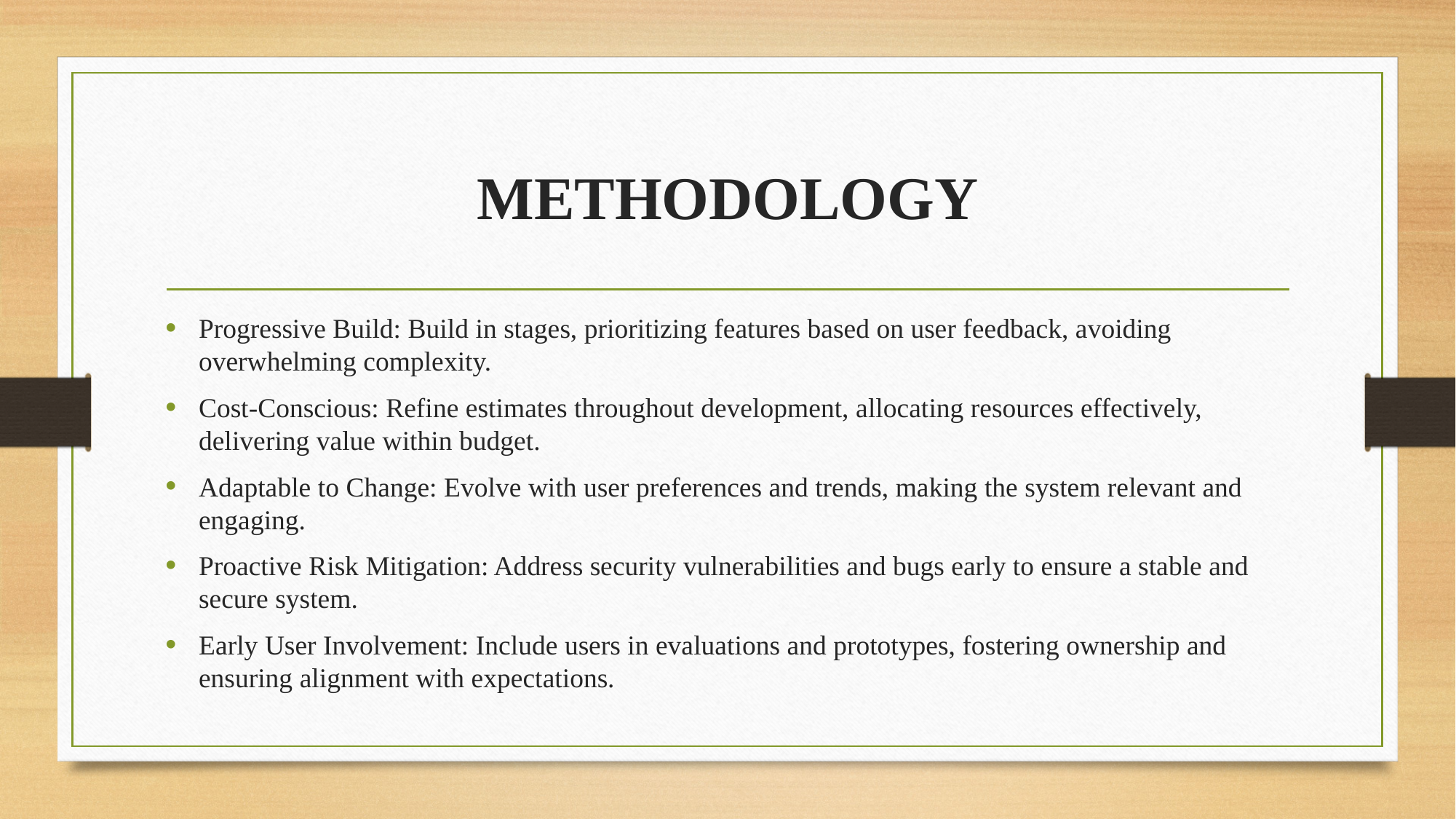

# METHODOLOGY
Progressive Build: Build in stages, prioritizing features based on user feedback, avoiding overwhelming complexity.
Cost-Conscious: Refine estimates throughout development, allocating resources effectively, delivering value within budget.
Adaptable to Change: Evolve with user preferences and trends, making the system relevant and engaging.
Proactive Risk Mitigation: Address security vulnerabilities and bugs early to ensure a stable and secure system.
Early User Involvement: Include users in evaluations and prototypes, fostering ownership and ensuring alignment with expectations.